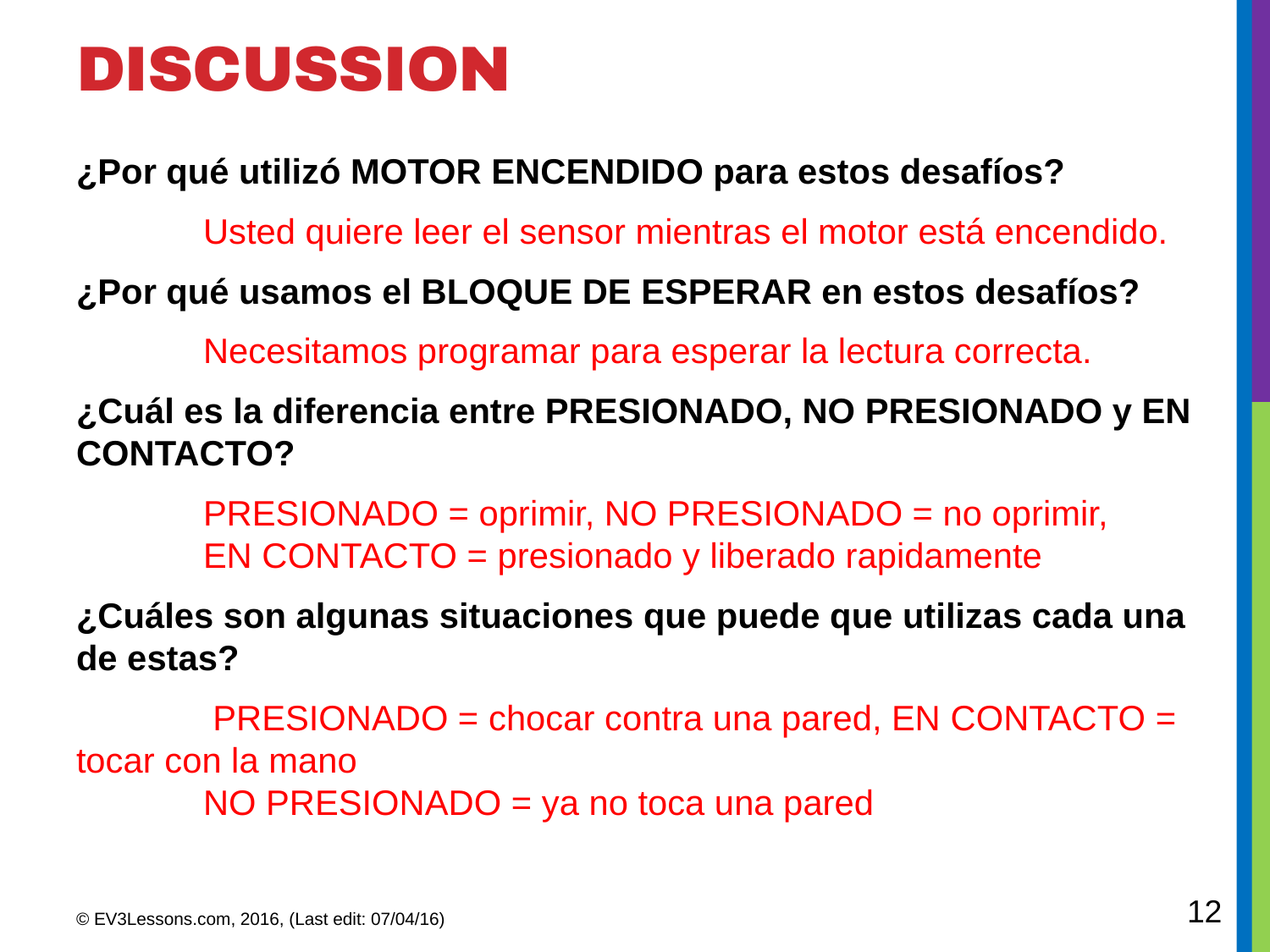

# DISCUSSION
¿Por qué utilizó MOTOR ENCENDIDO para estos desafíos?
	Usted quiere leer el sensor mientras el motor está encendido.
¿Por qué usamos el BLOQUE DE ESPERAR en estos desafíos?
	Necesitamos programar para esperar la lectura correcta.
¿Cuál es la diferencia entre PRESIONADO, NO PRESIONADO y EN CONTACTO?
	PRESIONADO = oprimir, NO PRESIONADO = no oprimir,
	EN CONTACTO = presionado y liberado rapidamente
¿Cuáles son algunas situaciones que puede que utilizas cada una de estas?
	 PRESIONADO = chocar contra una pared, EN CONTACTO = tocar con la mano
	NO PRESIONADO = ya no toca una pared
12
© EV3Lessons.com, 2016, (Last edit: 07/04/16)